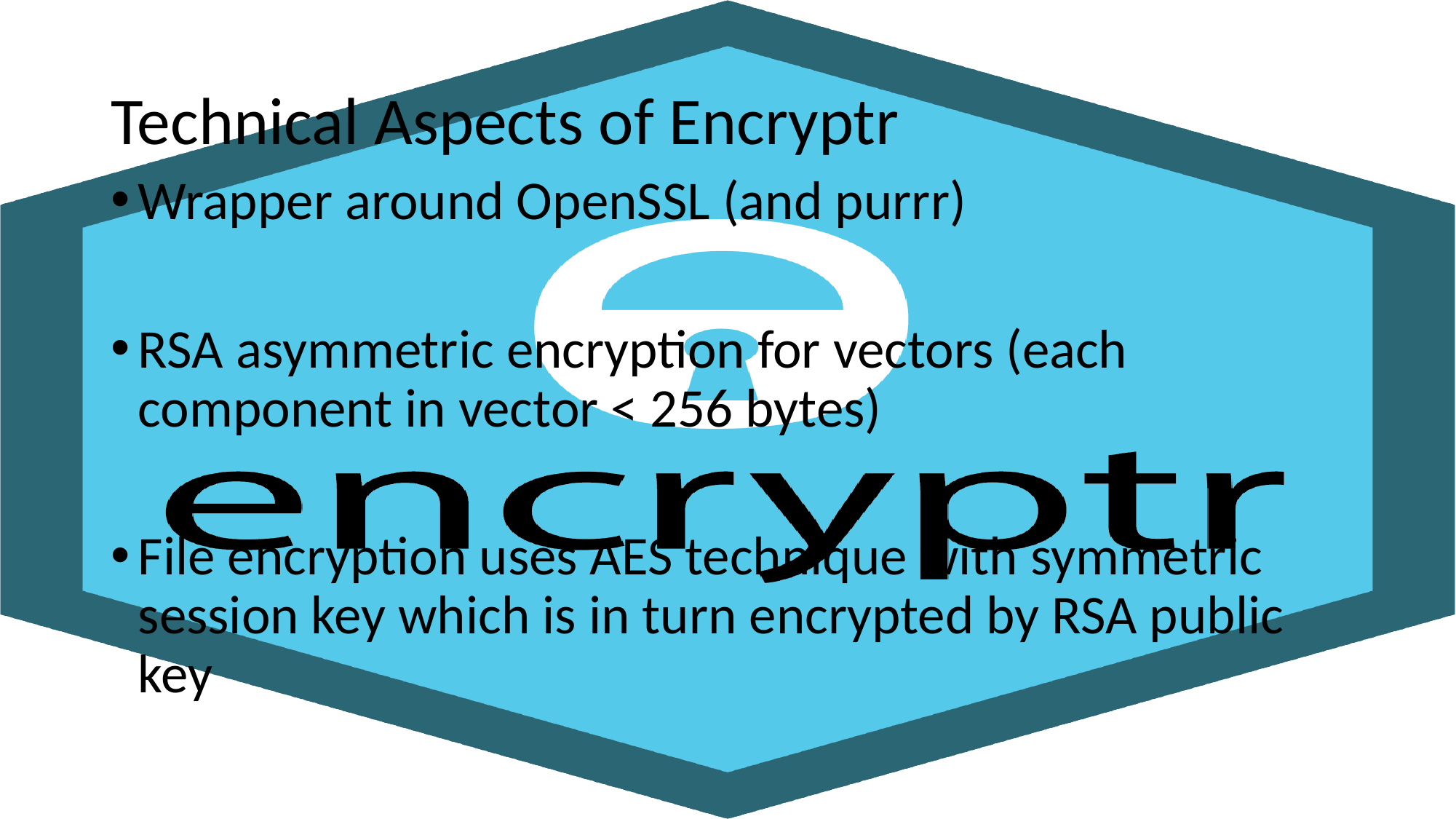

# Technical Aspects of Encryptr
Wrapper around OpenSSL (and purrr)

RSA asymmetric encryption for vectors (each component in vector < 256 bytes)

File encryption uses AES technique with symmetric session key which is in turn encrypted by RSA public key